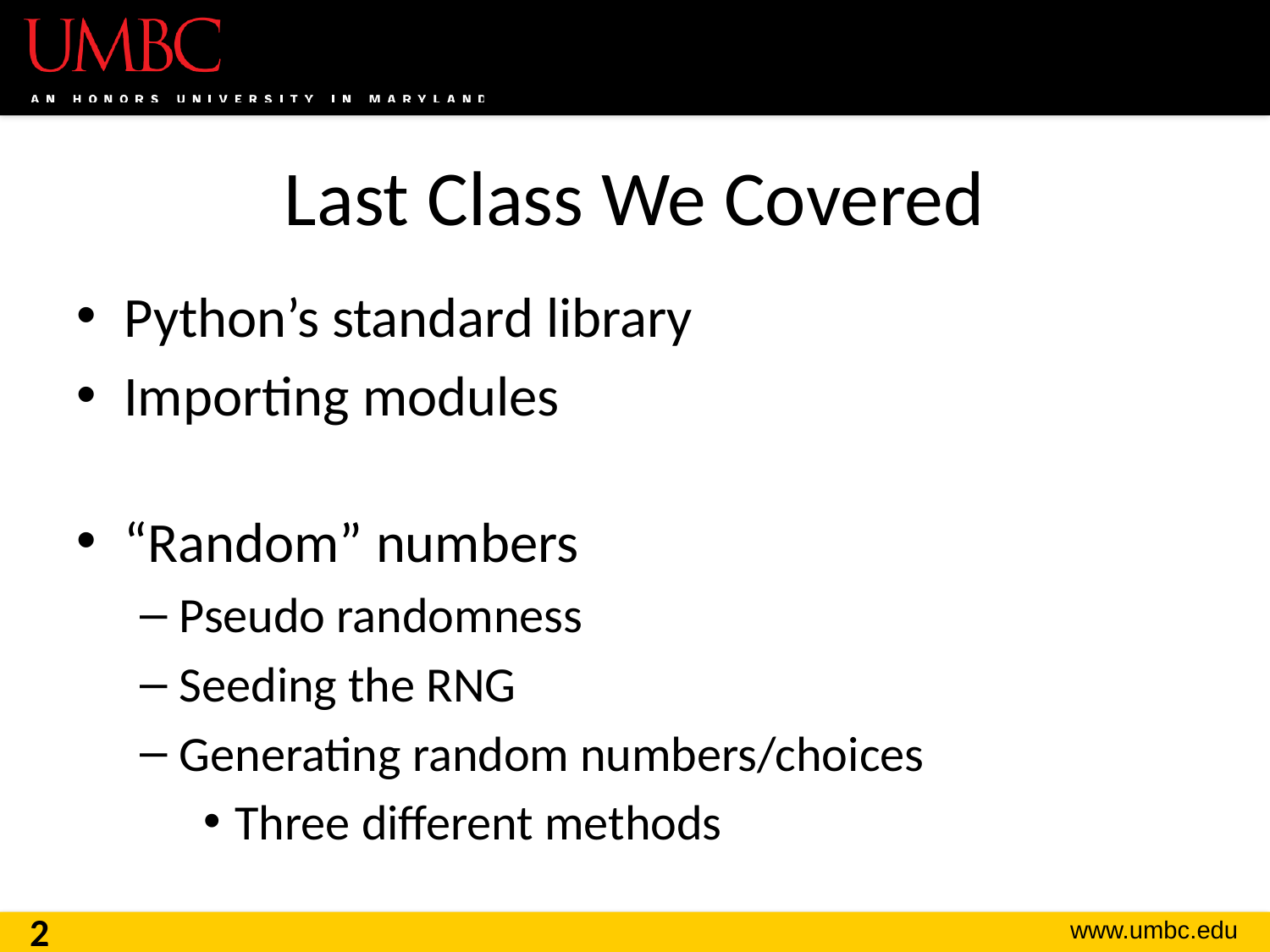

# Last Class We Covered
Python’s standard library
Importing modules

“Random” numbers
Pseudo randomness
Seeding the RNG
Generating random numbers/choices
Three different methods

2